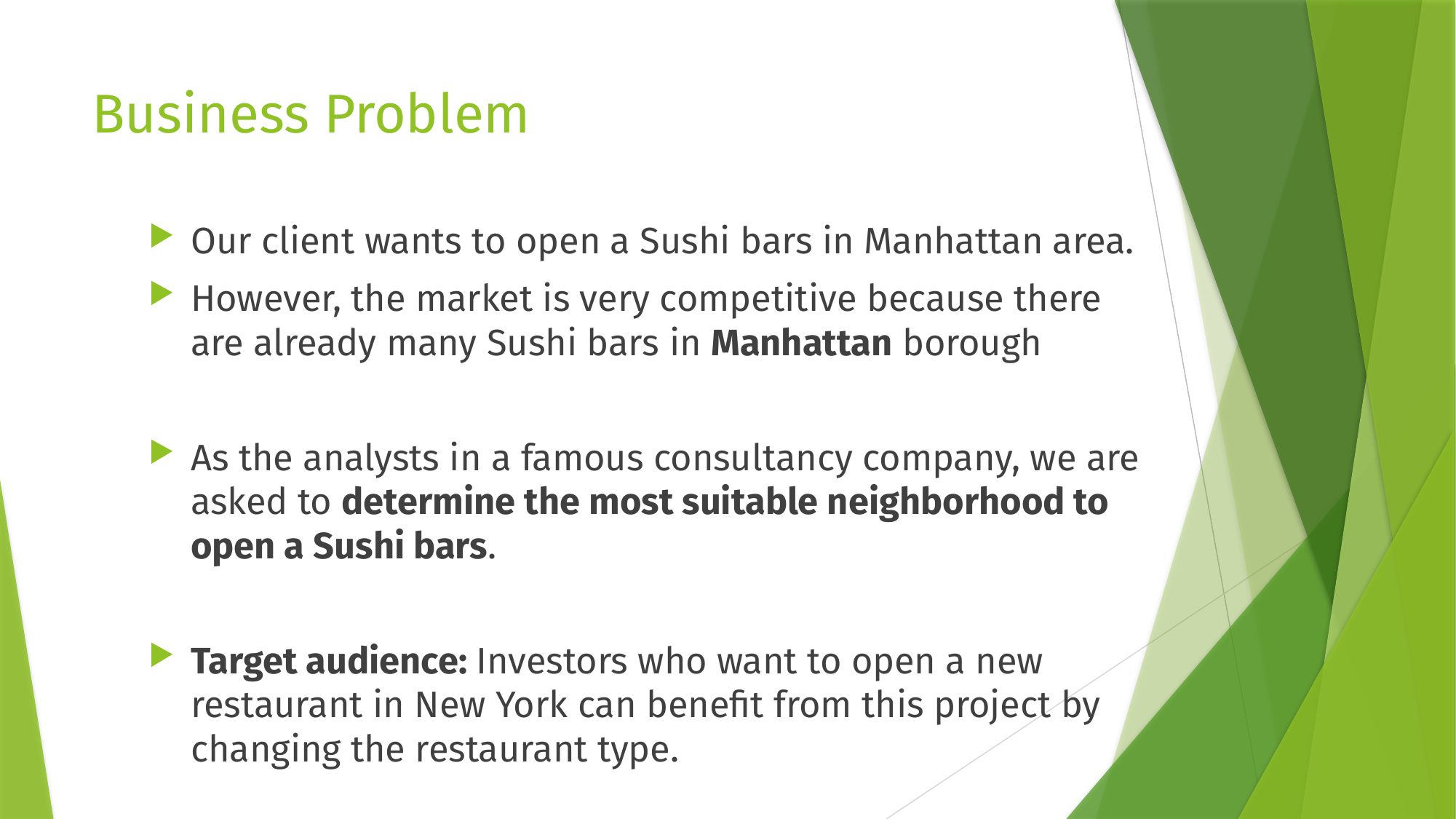

# Business Problem

Our client wants to open a Sushi bars in Manhattan area.
However, the market is very competitive because there are already many Sushi bars in Manhattan borough

As the analysts in a famous consultancy company, we are asked to determine the most suitable neighborhood to open a Sushi bars.

Target audience: Investors who want to open a new restaurant in New York can benefit from this project by changing the restaurant type.